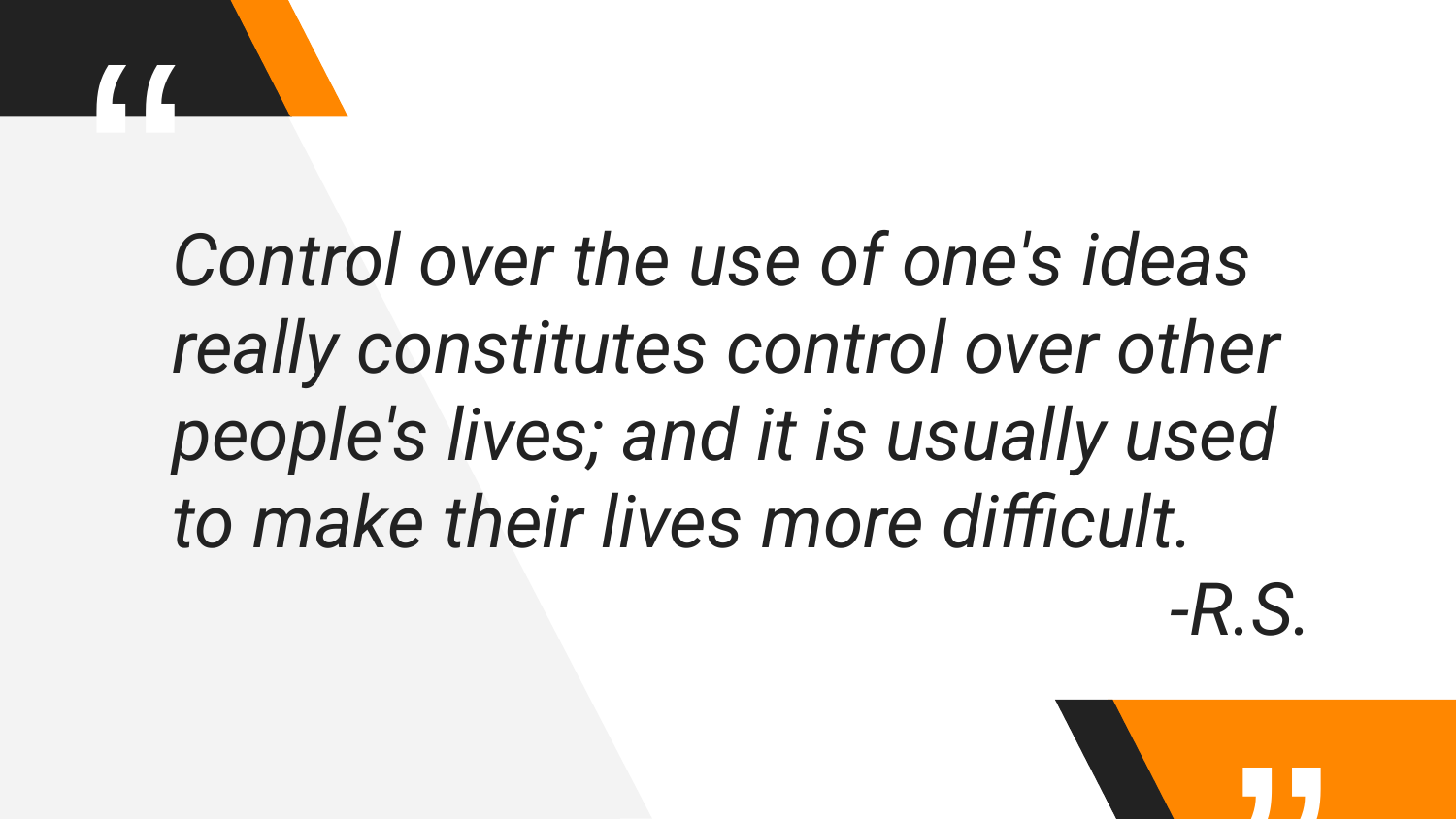

Control over the use of one's ideas really constitutes control over other people's lives; and it is usually used to make their lives more difficult.
-R.S.